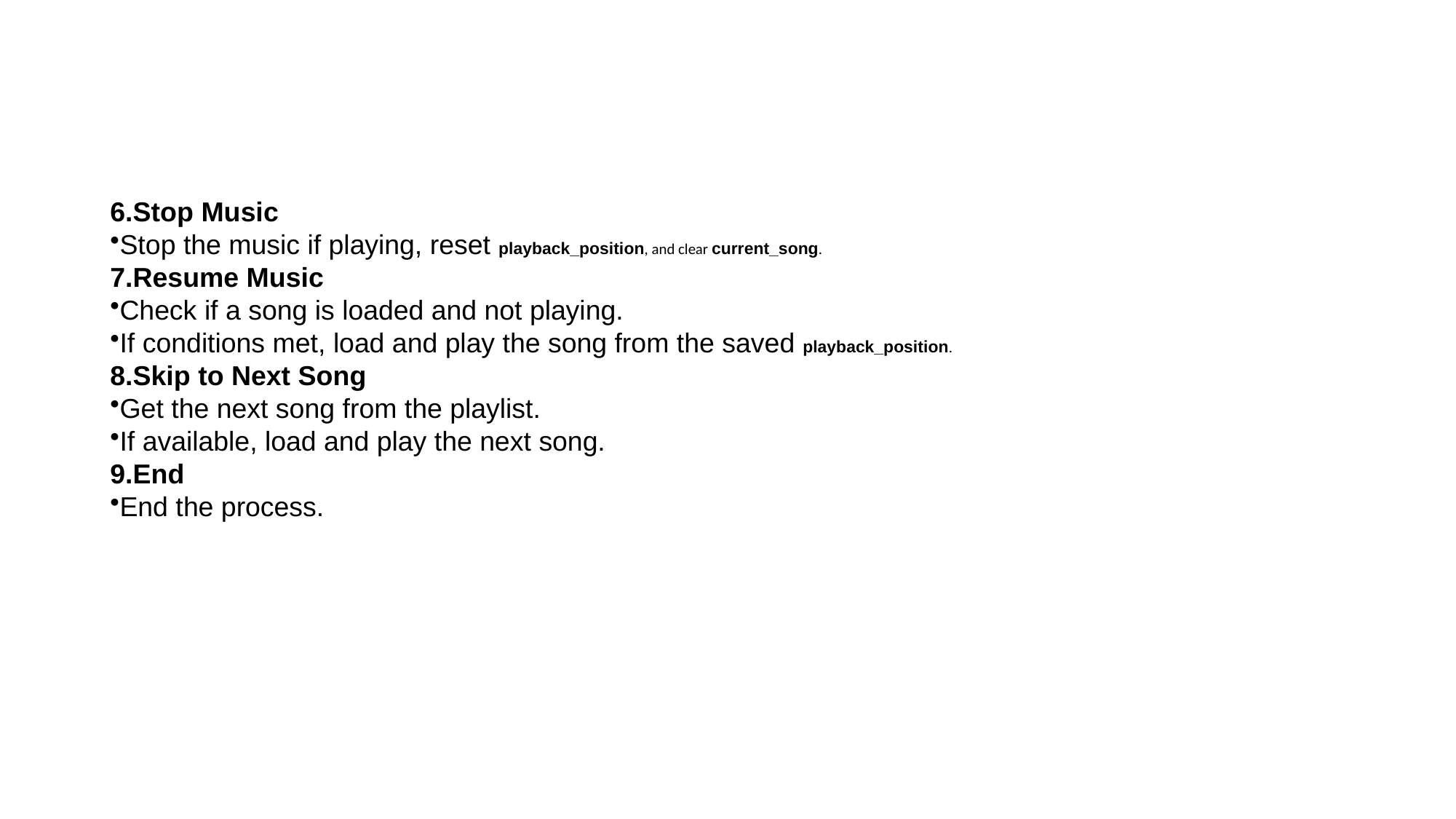

# 6.Stop Music
Stop the music if playing, reset playback_position, and clear current_song.
7.Resume Music
Check if a song is loaded and not playing.
If conditions met, load and play the song from the saved playback_position.
8.Skip to Next Song
Get the next song from the playlist.
If available, load and play the next song.
9.End
End the process.